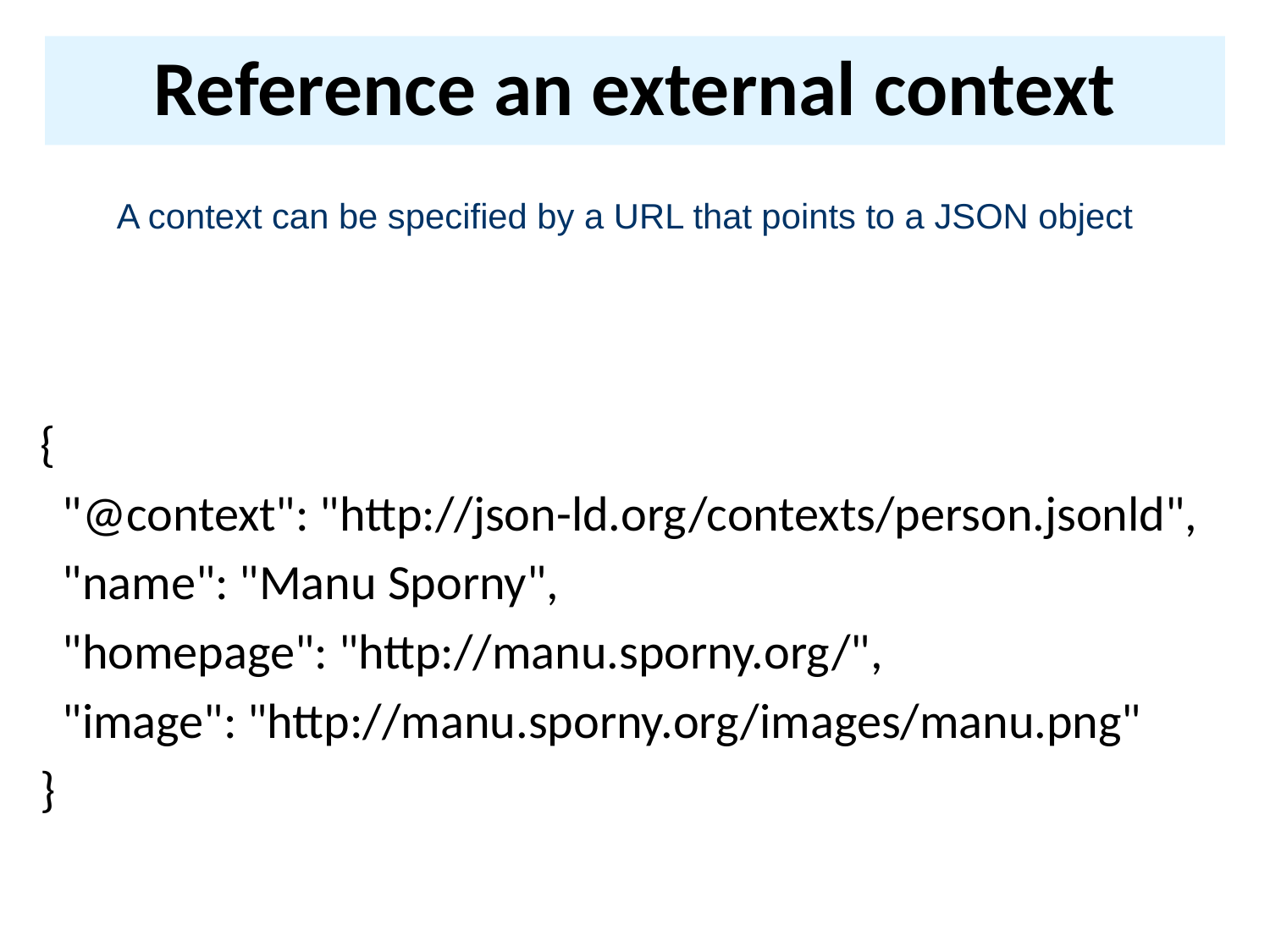

# Reference an external context
A context can be specified by a URL that points to a JSON object
{
  "@context": "http://json-ld.org/contexts/person.jsonld",
  "name": "Manu Sporny",
  "homepage": "http://manu.sporny.org/",
  "image": "http://manu.sporny.org/images/manu.png"
}